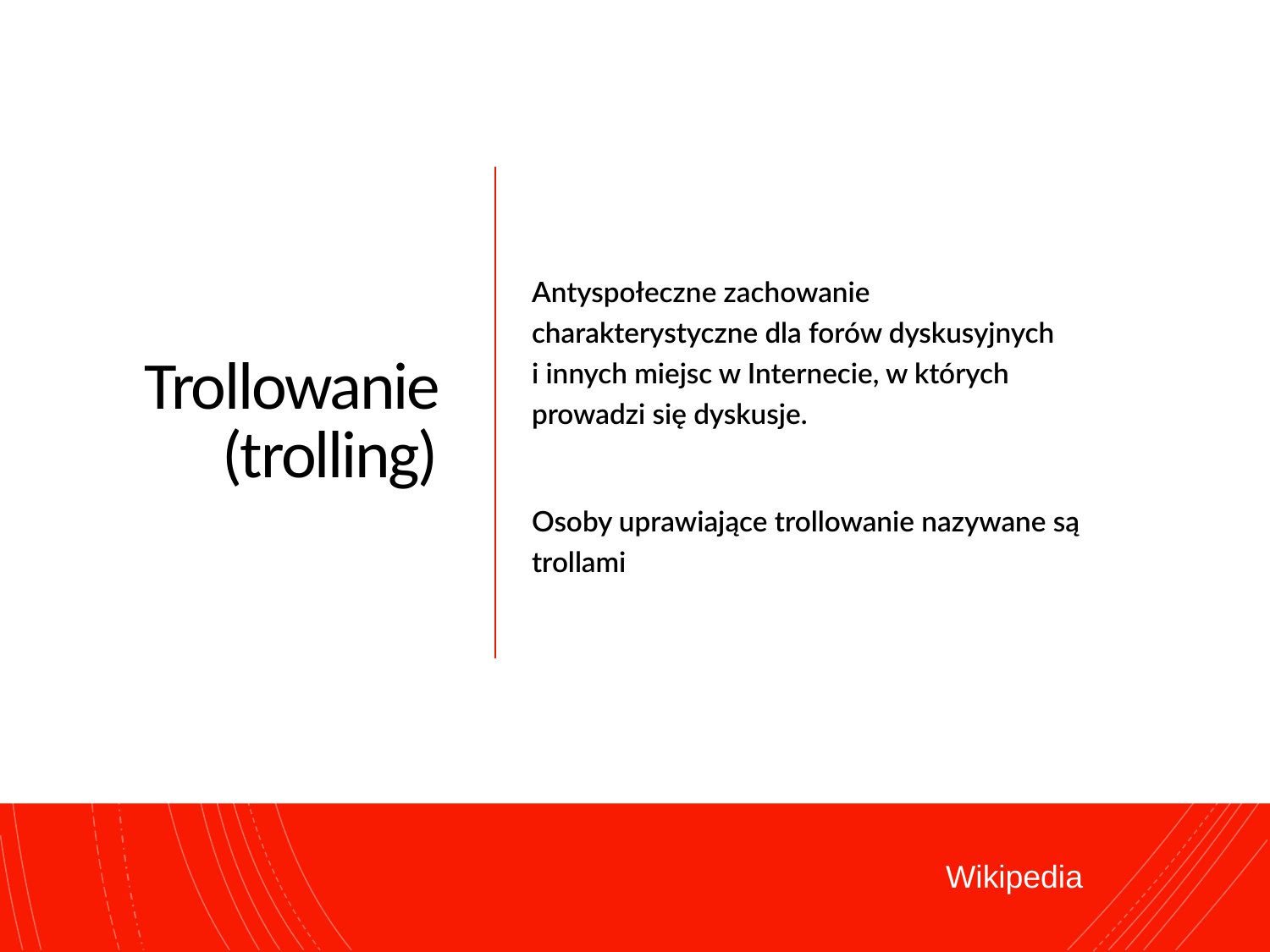

# Trollowanie (trolling)
Antyspołeczne zachowanie charakterystyczne dla forów dyskusyjnych
i innych miejsc w Internecie, w których prowadzi się dyskusje.

Osoby uprawiające trollowanie nazywane są trollami
Wikipedia